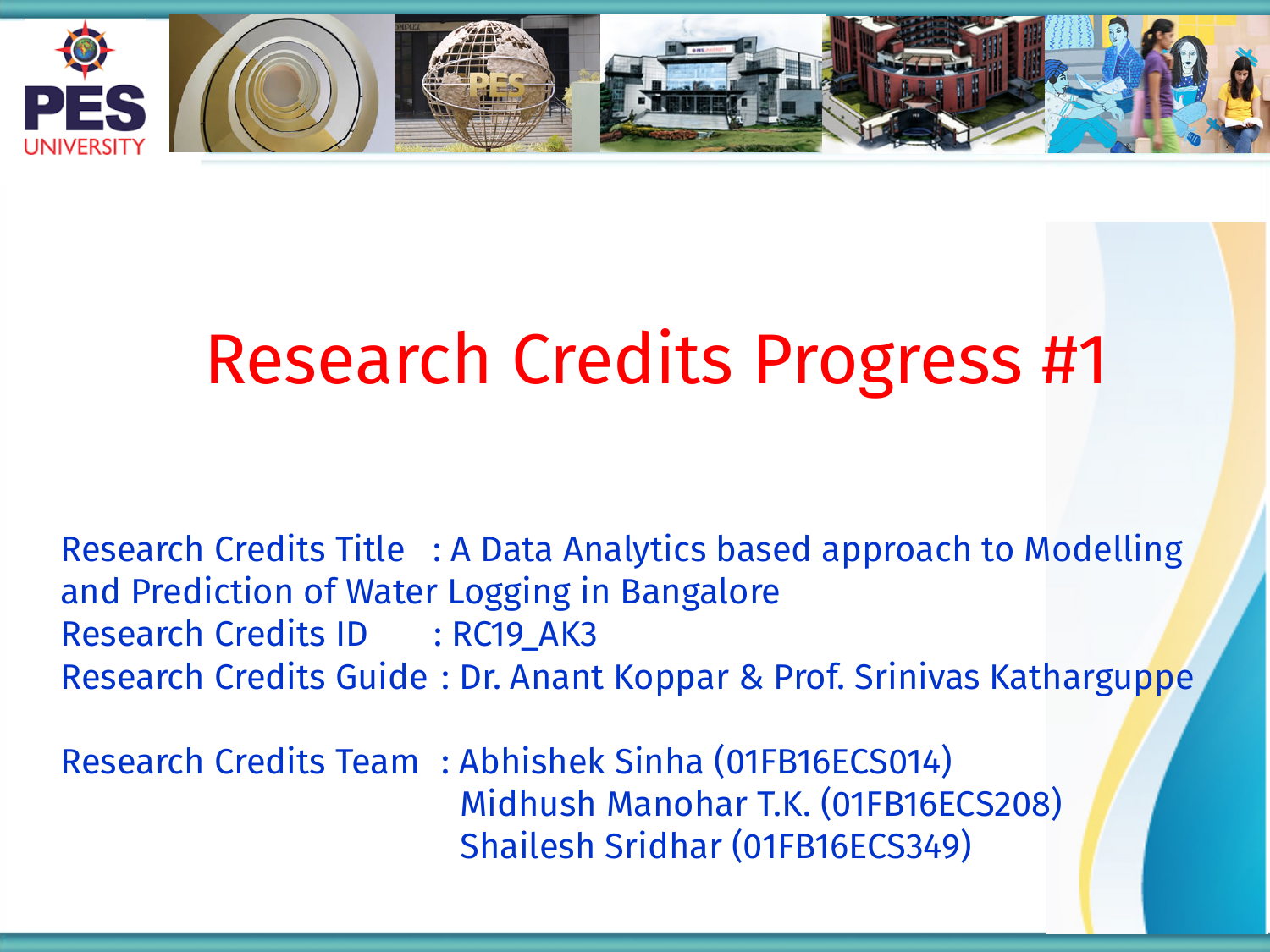

Research Credits Progress #1
Research Credits Title   : A Data Analytics based approach to Modelling and Prediction of Water Logging in Bangalore
Research Credits ID       : RC19_AK3
Research Credits Guide	: Dr. Anant Koppar & Prof. Srinivas Katharguppe
Research Credits Team 	: Abhishek Sinha (01FB16ECS014)
  Midhush Manohar T.K. (01FB16ECS208)
  Shailesh Sridhar (01FB16ECS349)